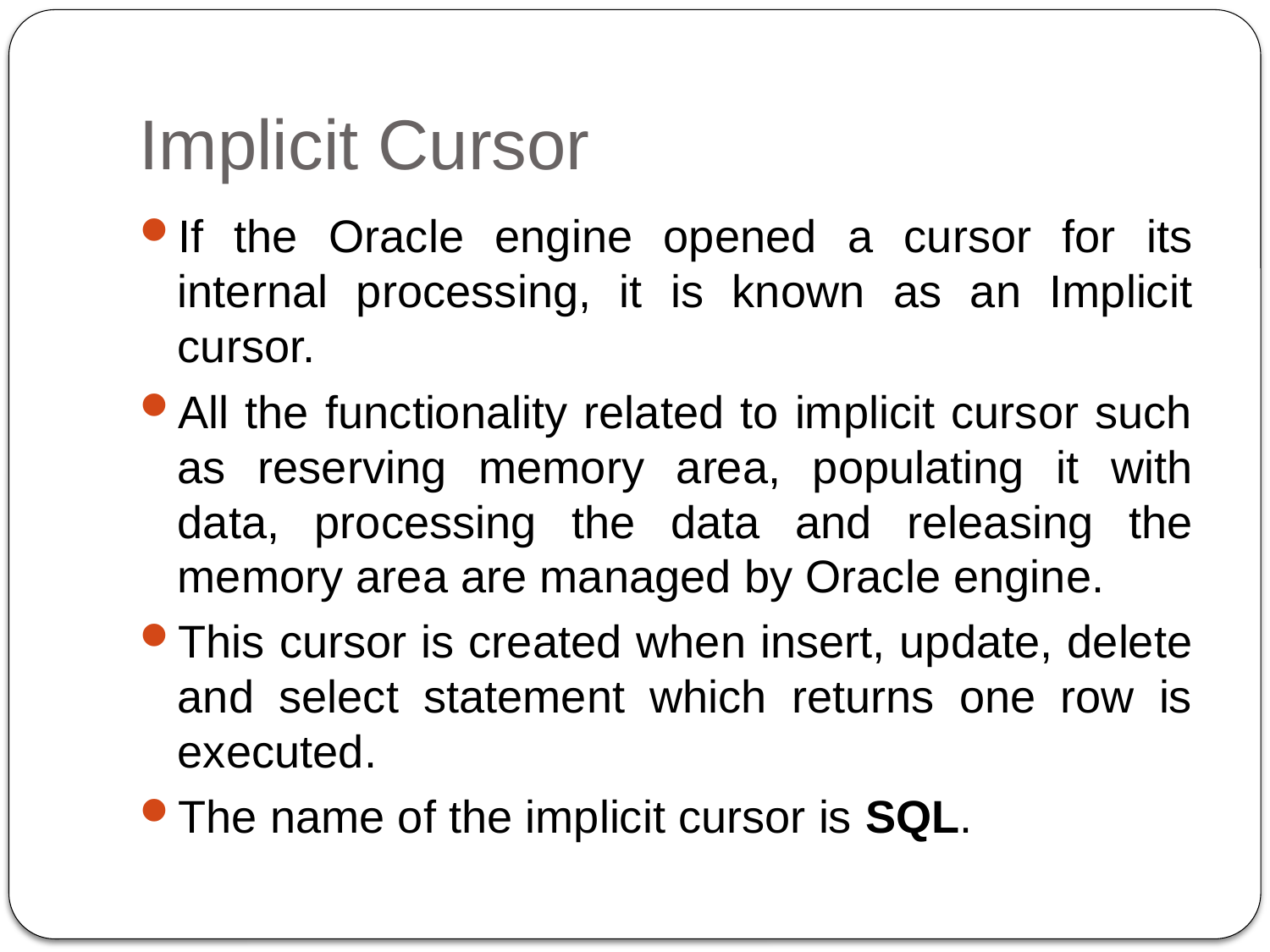

# Implicit Cursor
If the Oracle engine opened a cursor for its internal processing, it is known as an Implicit cursor.
All the functionality related to implicit cursor such as reserving memory area, populating it with data, processing the data and releasing the memory area are managed by Oracle engine.
This cursor is created when insert, update, delete and select statement which returns one row is executed.
The name of the implicit cursor is SQL.